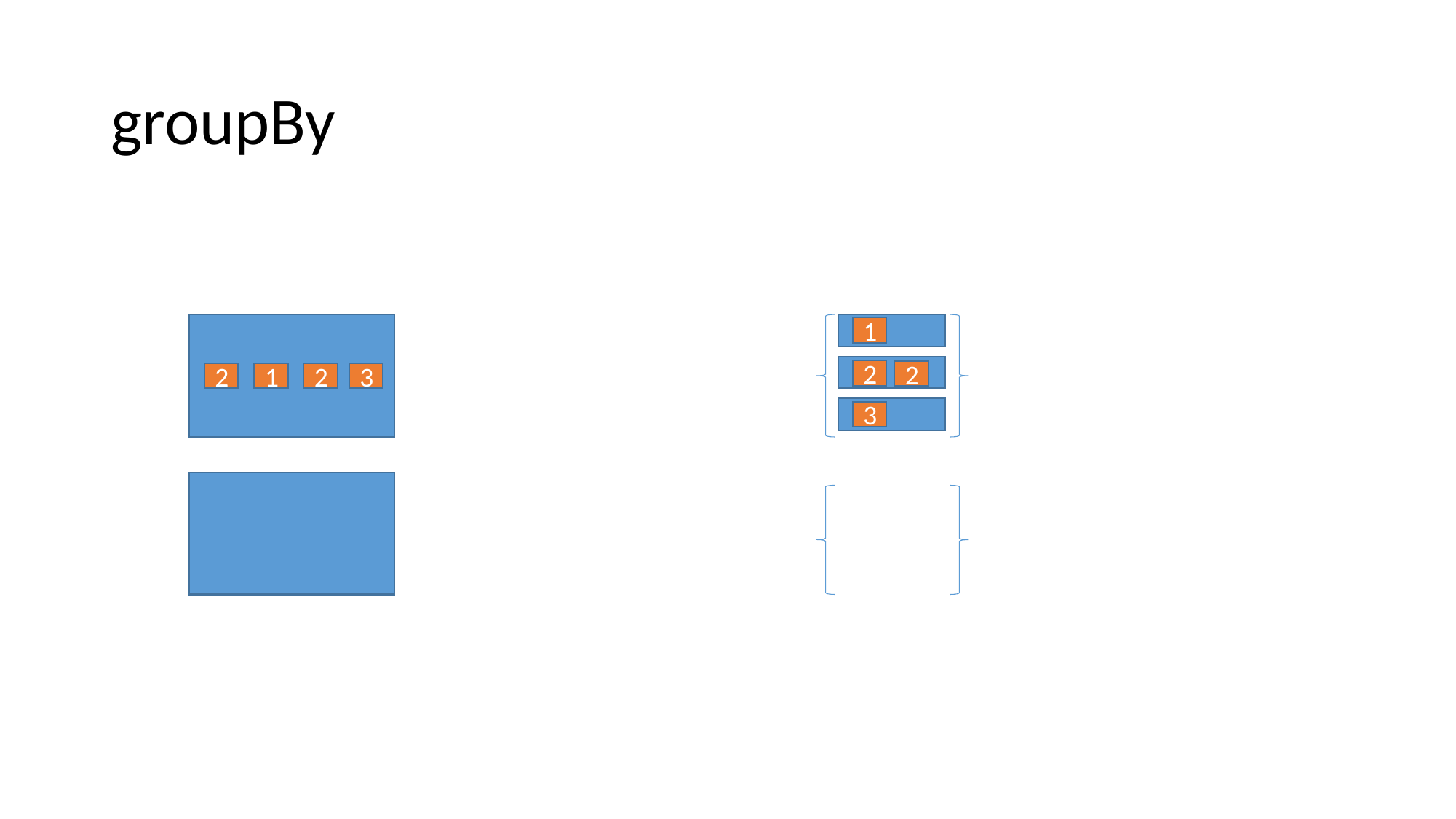

# groupBy

1

2
2
2
3
2
1

3